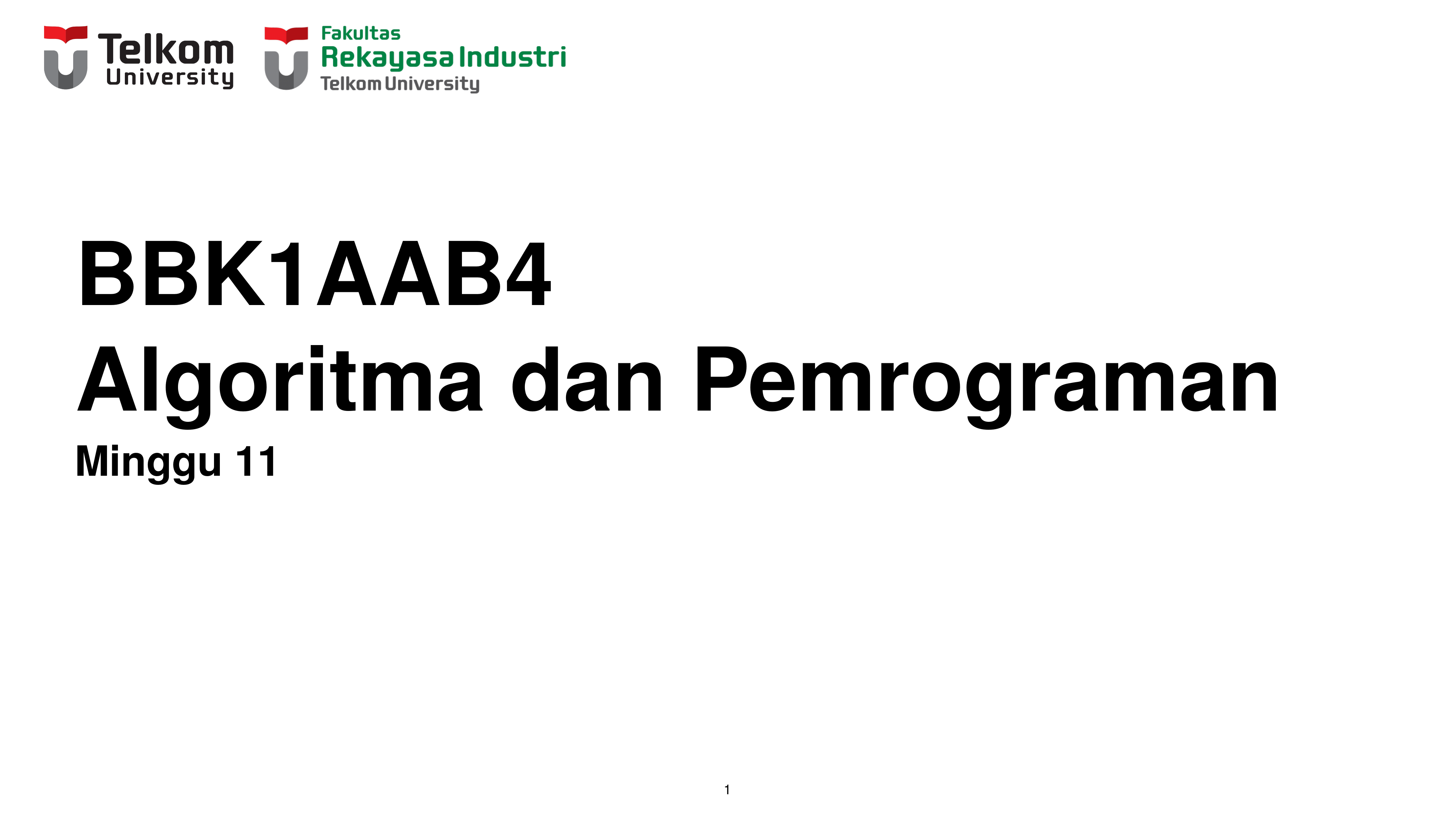

BBK1AAB4
Algoritma dan Pemrograman
Minggu 11

1